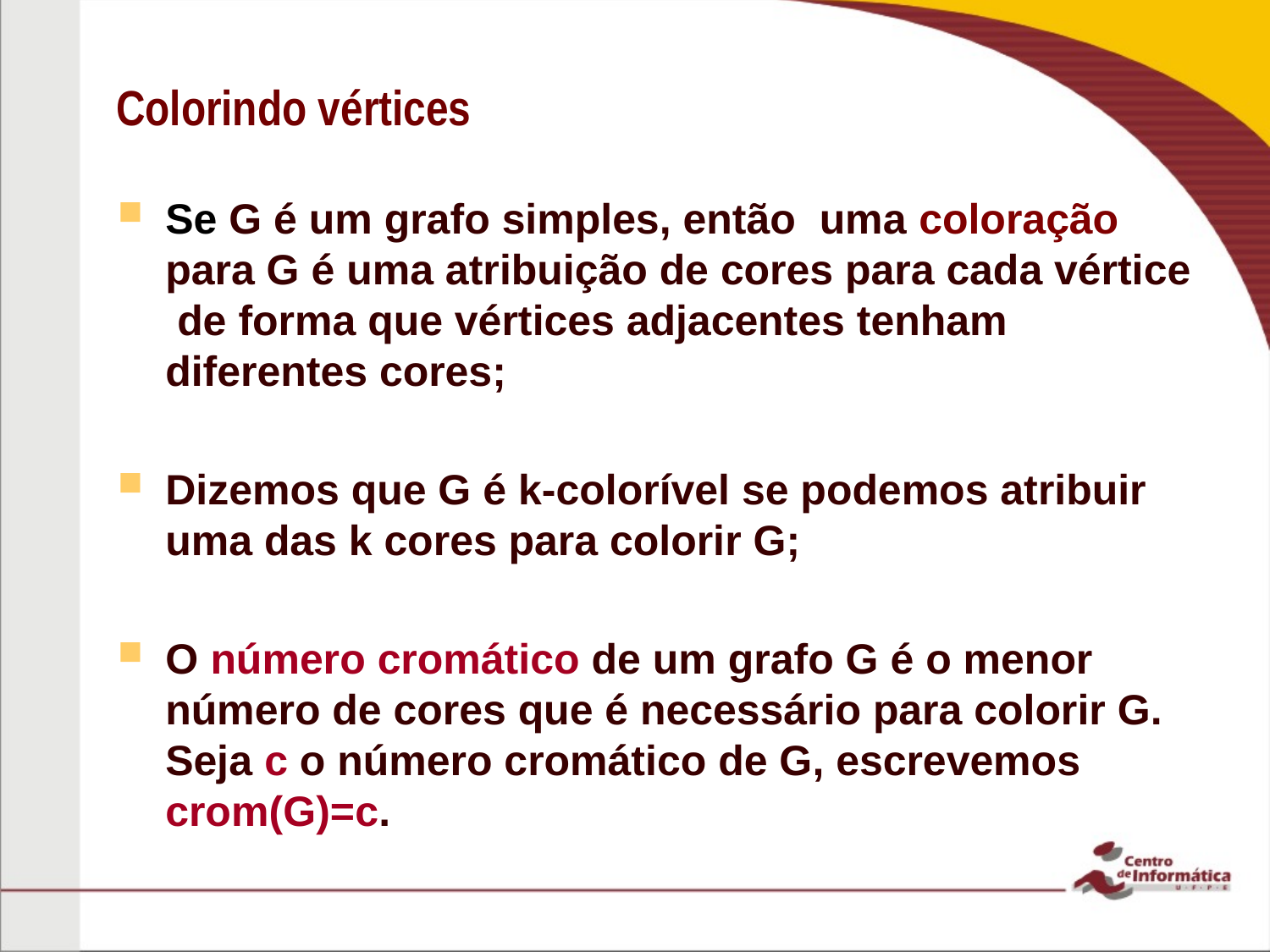

# Colorindo vértices
Se G é um grafo simples, então  uma coloração para G é uma atribuição de cores para cada vértice  de forma que vértices adjacentes tenham diferentes cores;

Dizemos que G é k-colorível se podemos atribuir uma das k cores para colorir G;

O número cromático de um grafo G é o menor número de cores que é necessário para colorir G. Seja c o número cromático de G, escrevemos crom(G)=c.